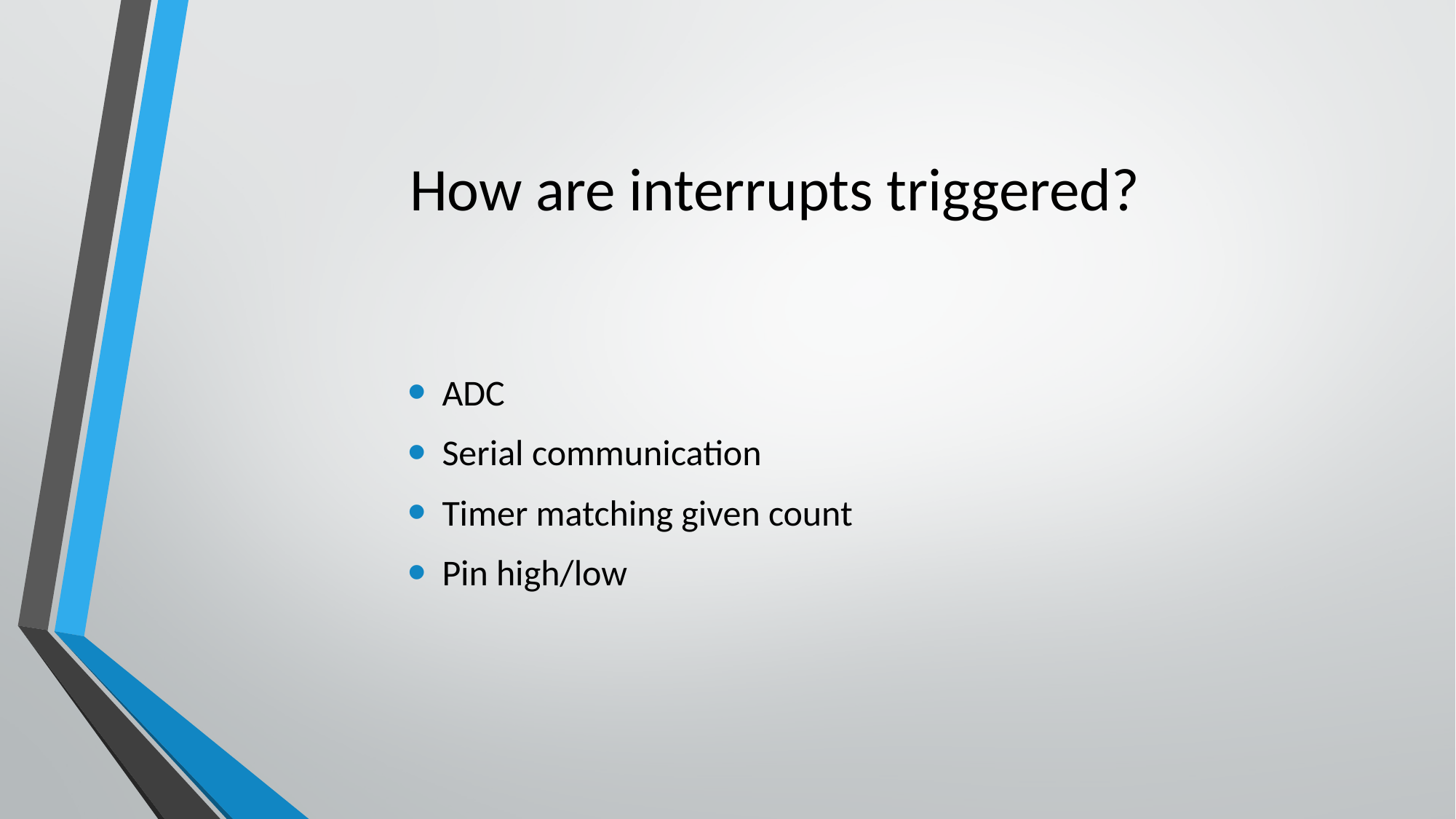

# How are interrupts triggered?
ADC
Serial communication
Timer matching given count
Pin high/low